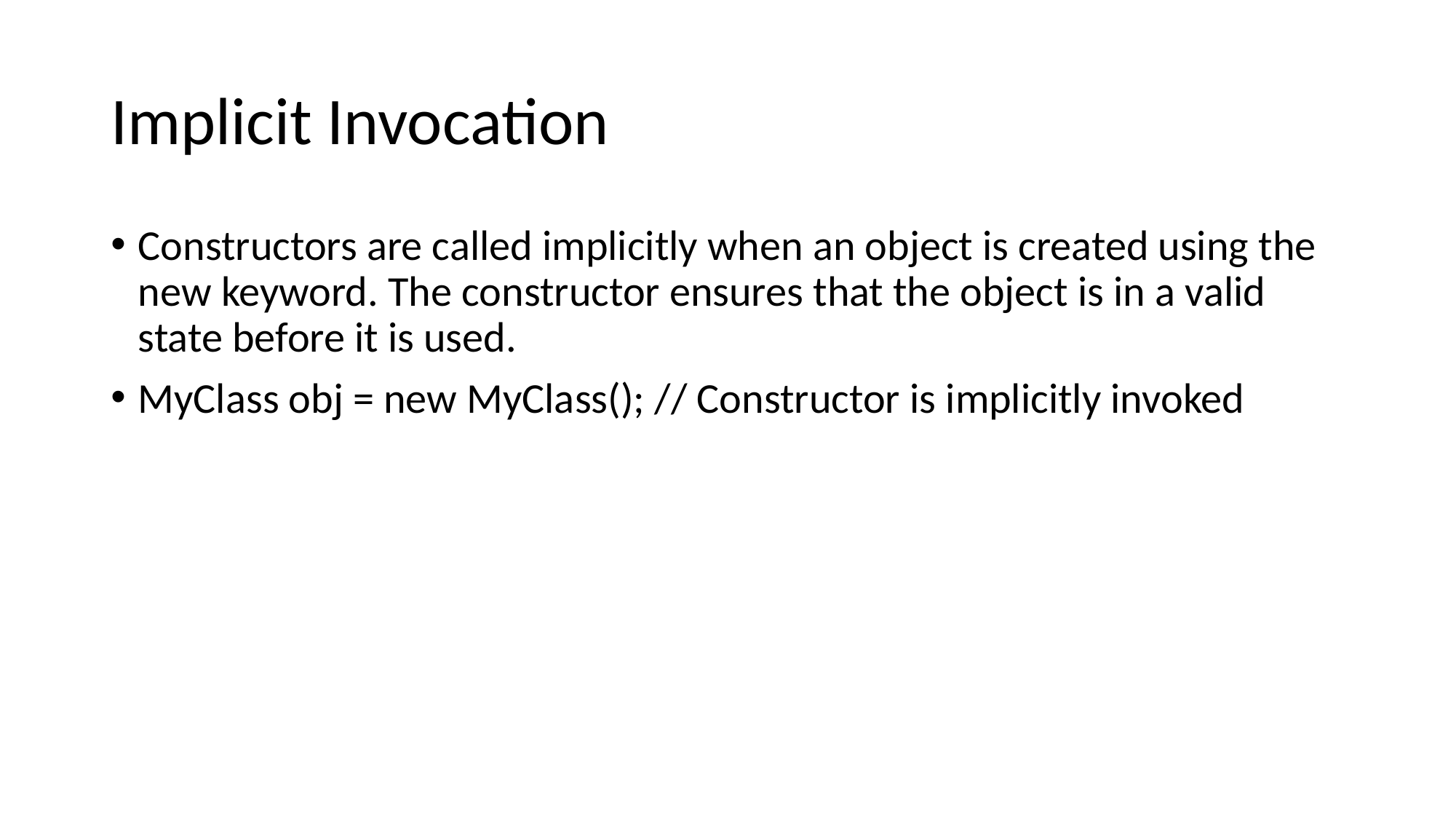

# Implicit Invocation
Constructors are called implicitly when an object is created using the new keyword. The constructor ensures that the object is in a valid state before it is used.
MyClass obj = new MyClass(); // Constructor is implicitly invoked